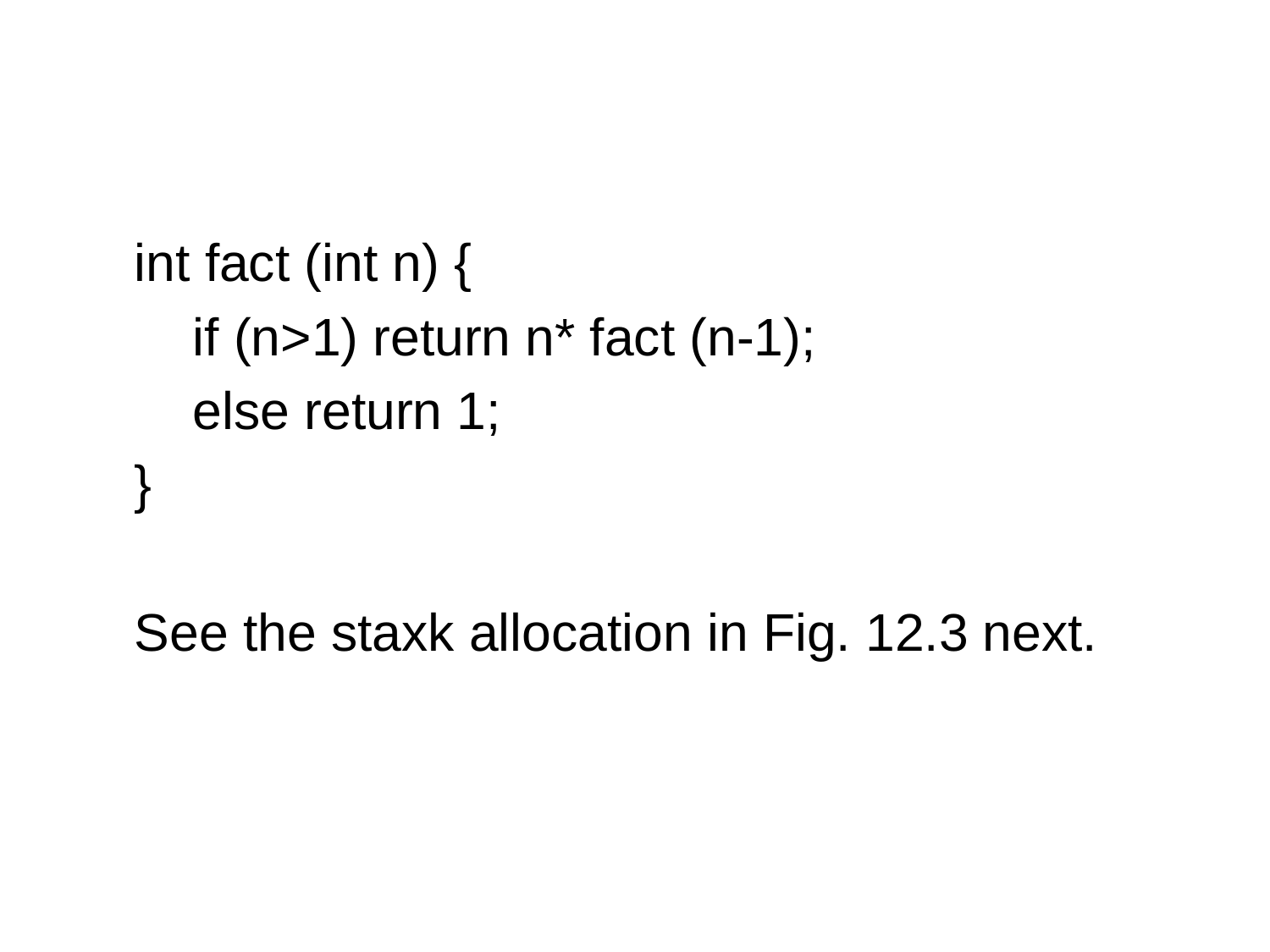

#
    int fact (int n) {
        if (n>1) return n* fact (n-1);
        else return 1;
    }

    See the staxk allocation in Fig. 12.3 next.